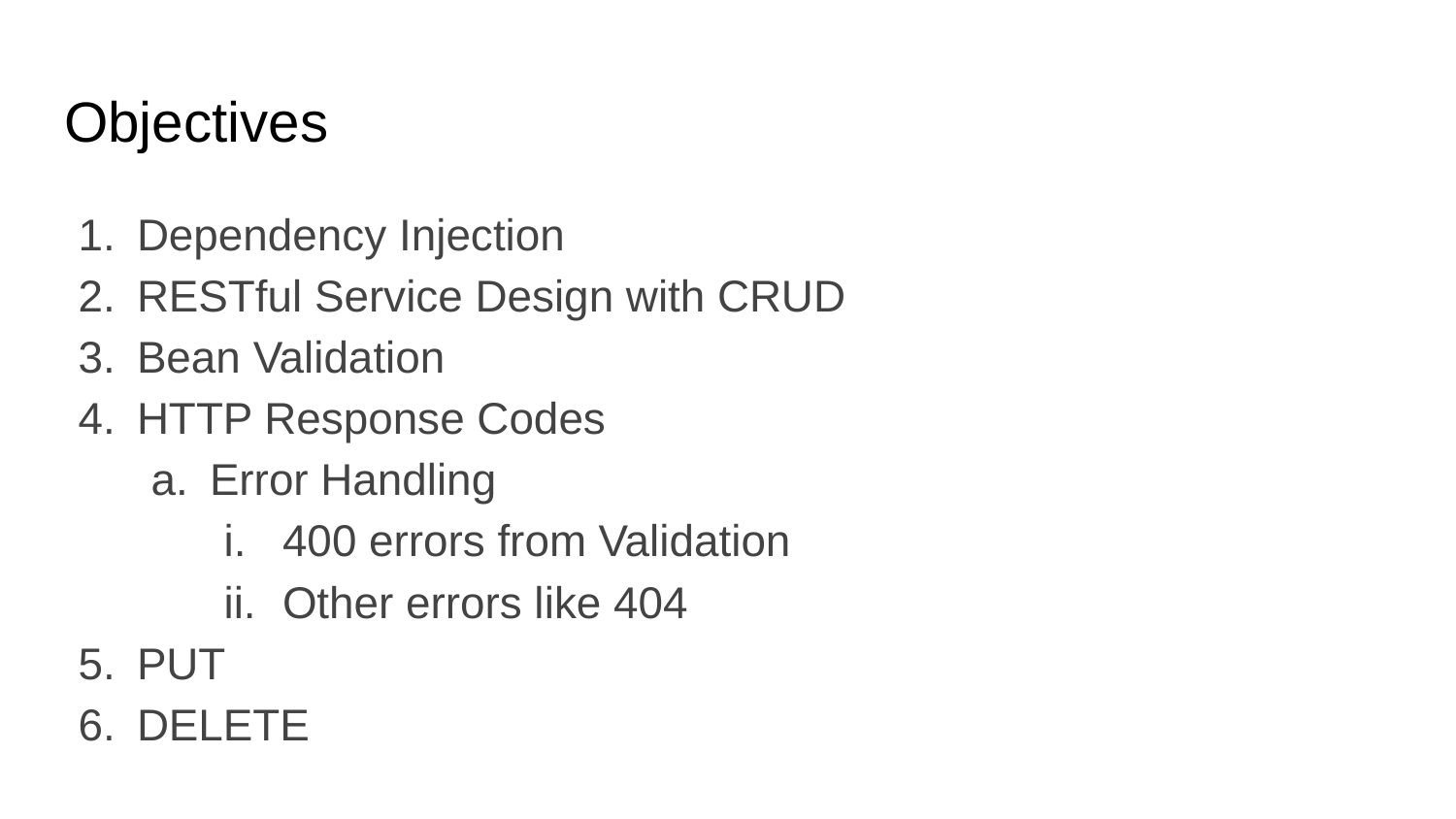

# Objectives
Dependency Injection
RESTful Service Design with CRUD
Bean Validation
HTTP Response Codes
Error Handling
400 errors from Validation
Other errors like 404
PUT
DELETE